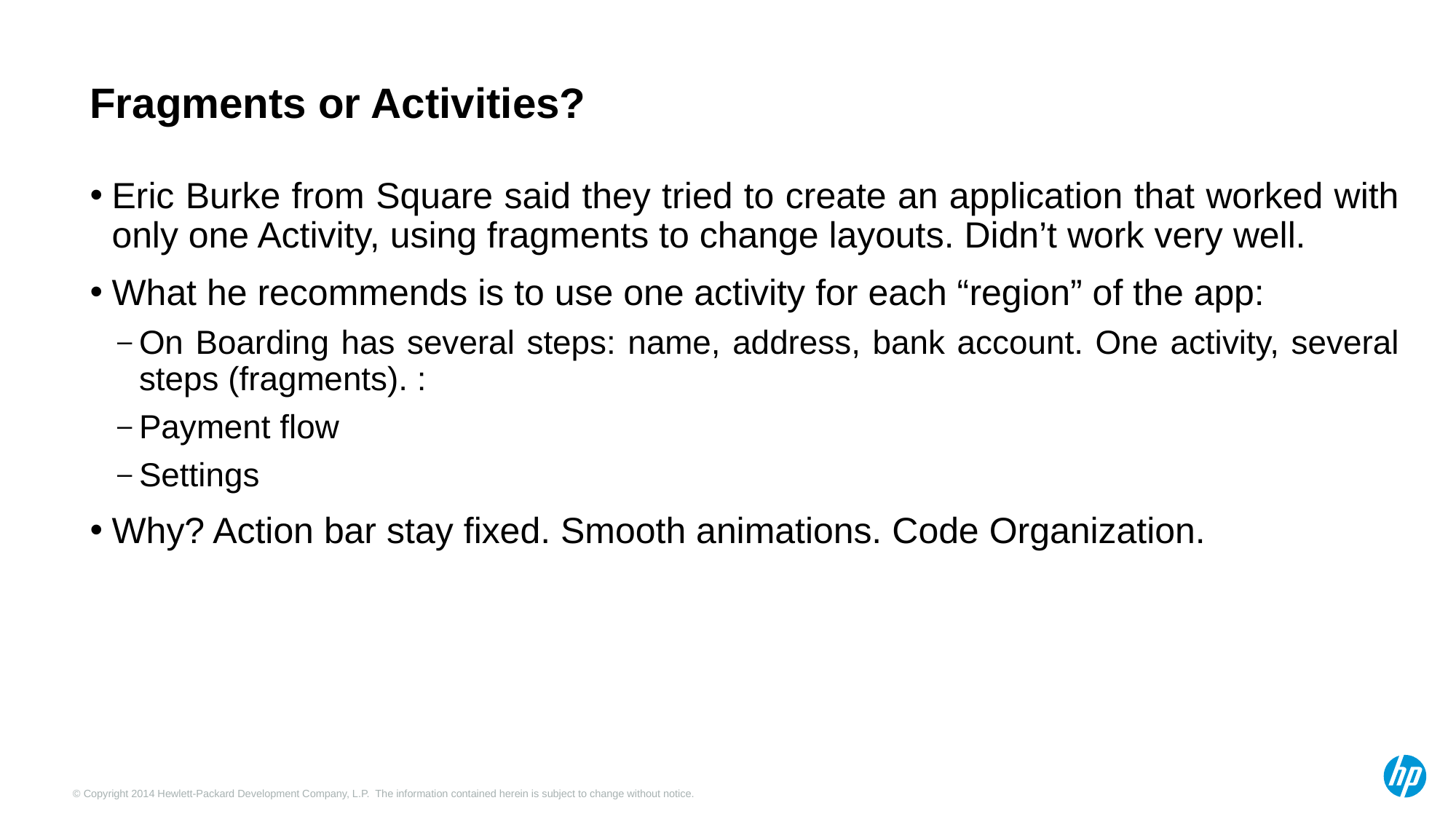

# Fragments or Activities?
Eric Burke from Square said they tried to create an application that worked with only one Activity, using fragments to change layouts. Didn’t work very well.
What he recommends is to use one activity for each “region” of the app:
On Boarding has several steps: name, address, bank account. One activity, several steps (fragments). :
Payment flow
Settings
Why? Action bar stay fixed. Smooth animations. Code Organization.